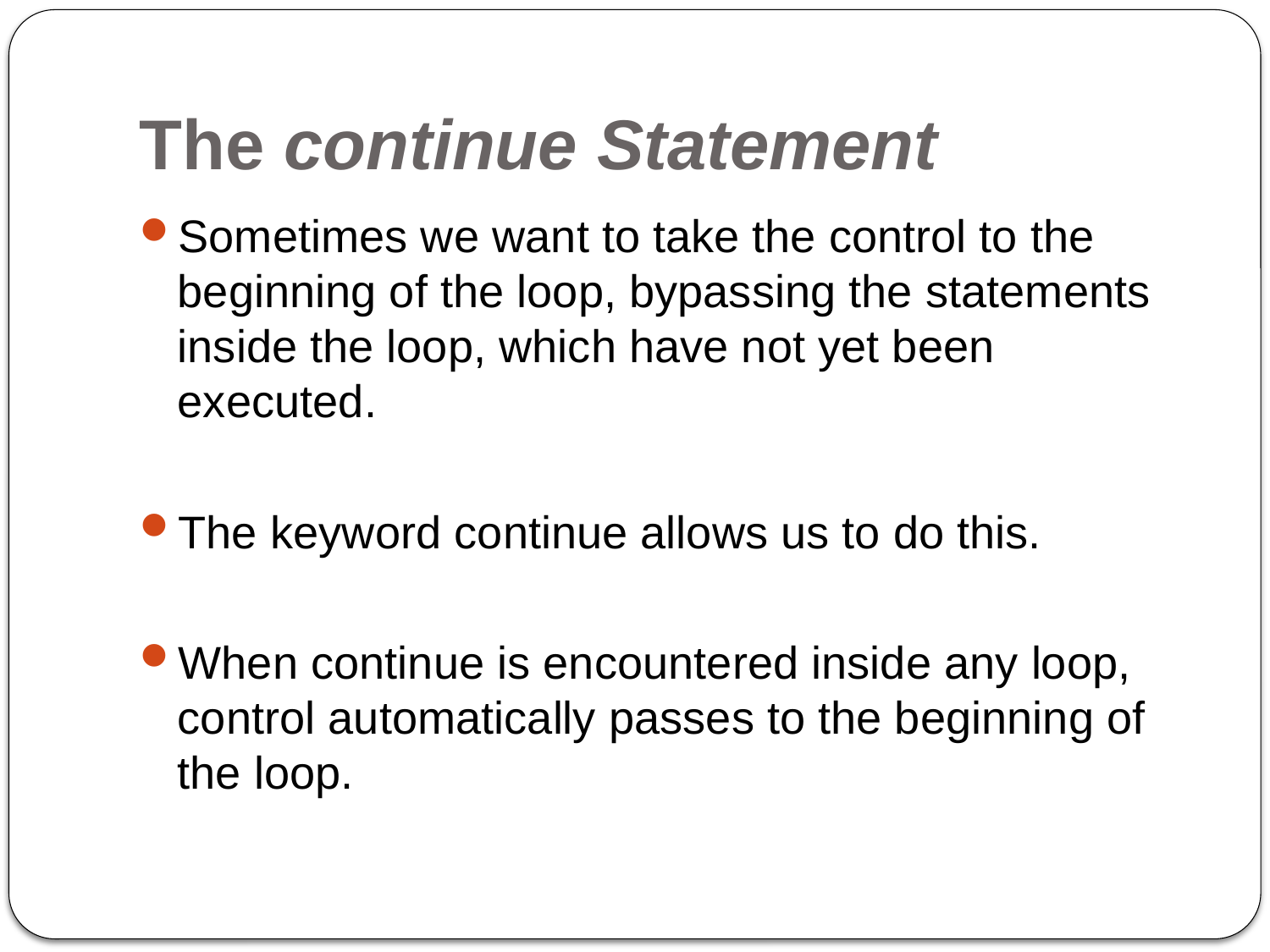

# The continue Statement
Sometimes we want to take the control to the beginning of the loop, bypassing the statements inside the loop, which have not yet been executed.

The keyword continue allows us to do this.

When continue is encountered inside any loop, control automatically passes to the beginning of the loop.